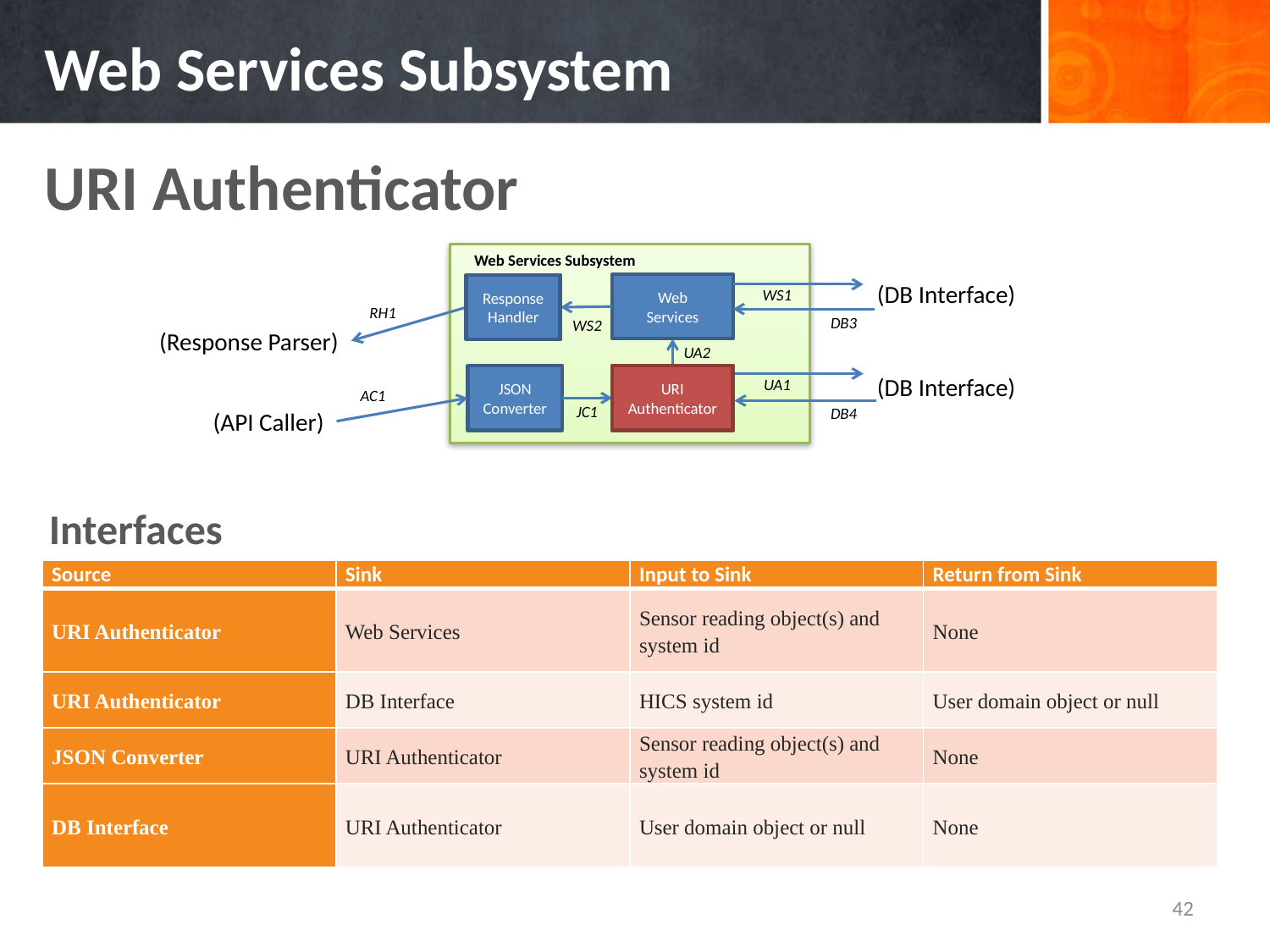

# Web Services Subsystem
URI Authenticator

Web Services Subsystem
(DB Interface)
Web
Services
Response Handler
Response Handler
WS1
RH1
DB3
WS2
(Response Parser)
UA2
URI Authenticator
JSON Converter
URI Authenticator
(DB Interface)
UA1
AC1
JC1
DB4
(API Caller)
Interfaces
| Source | Sink | Input to Sink | Return from Sink |
| --- | --- | --- | --- |
| URI Authenticator | Web Services | Sensor reading object(s) and system id | None |
| URI Authenticator | DB Interface | HICS system id | User domain object or null |
| JSON Converter | URI Authenticator | Sensor reading object(s) and system id | None |
| DB Interface | URI Authenticator | User domain object or null | None |
42